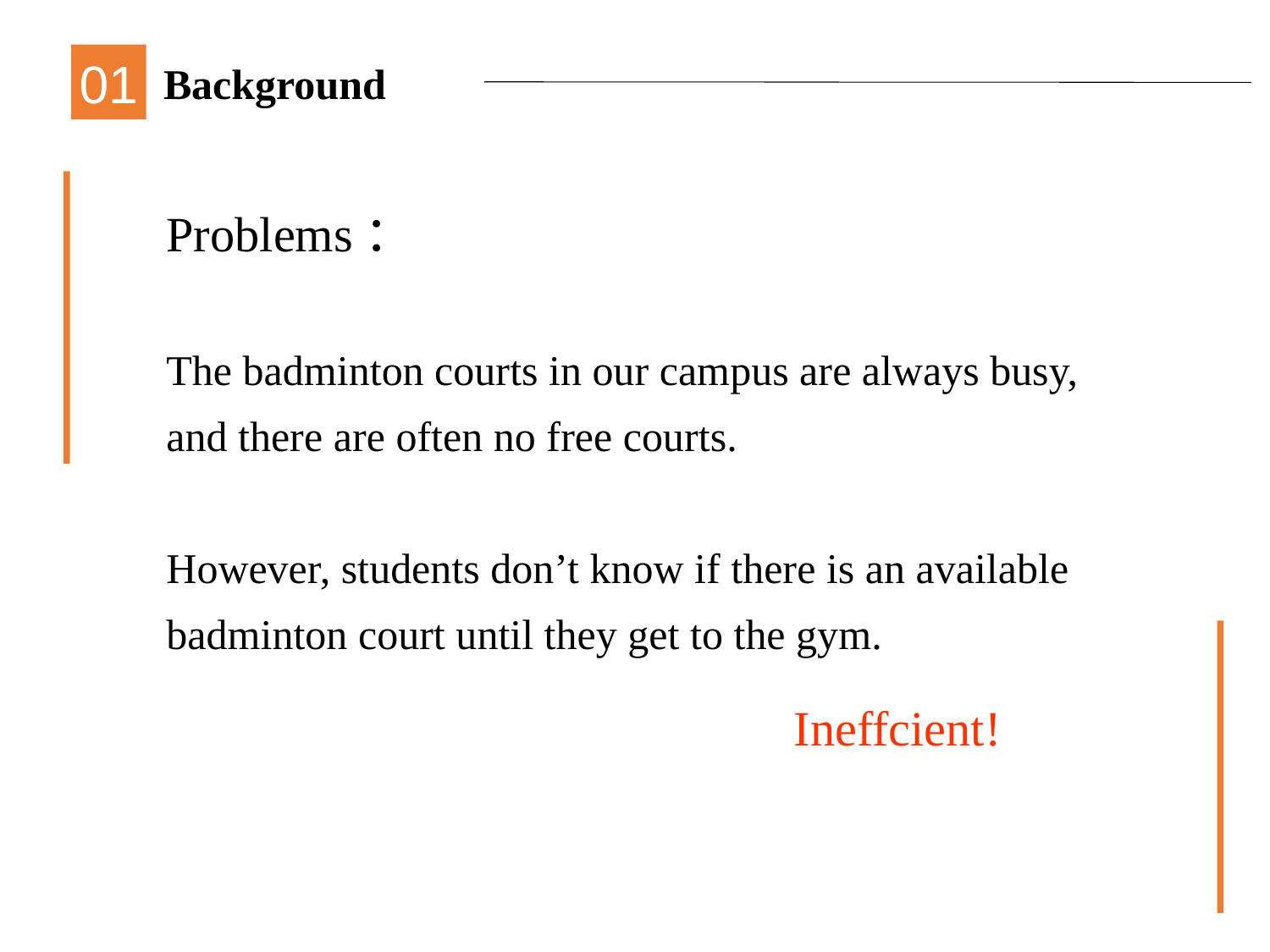

01

Background
01

Problems：

The badminton courts in our campus are always busy, and there are often no free courts.

However, students don’t know if there is an available badminton court until they get to the gym.

Ineffcient!